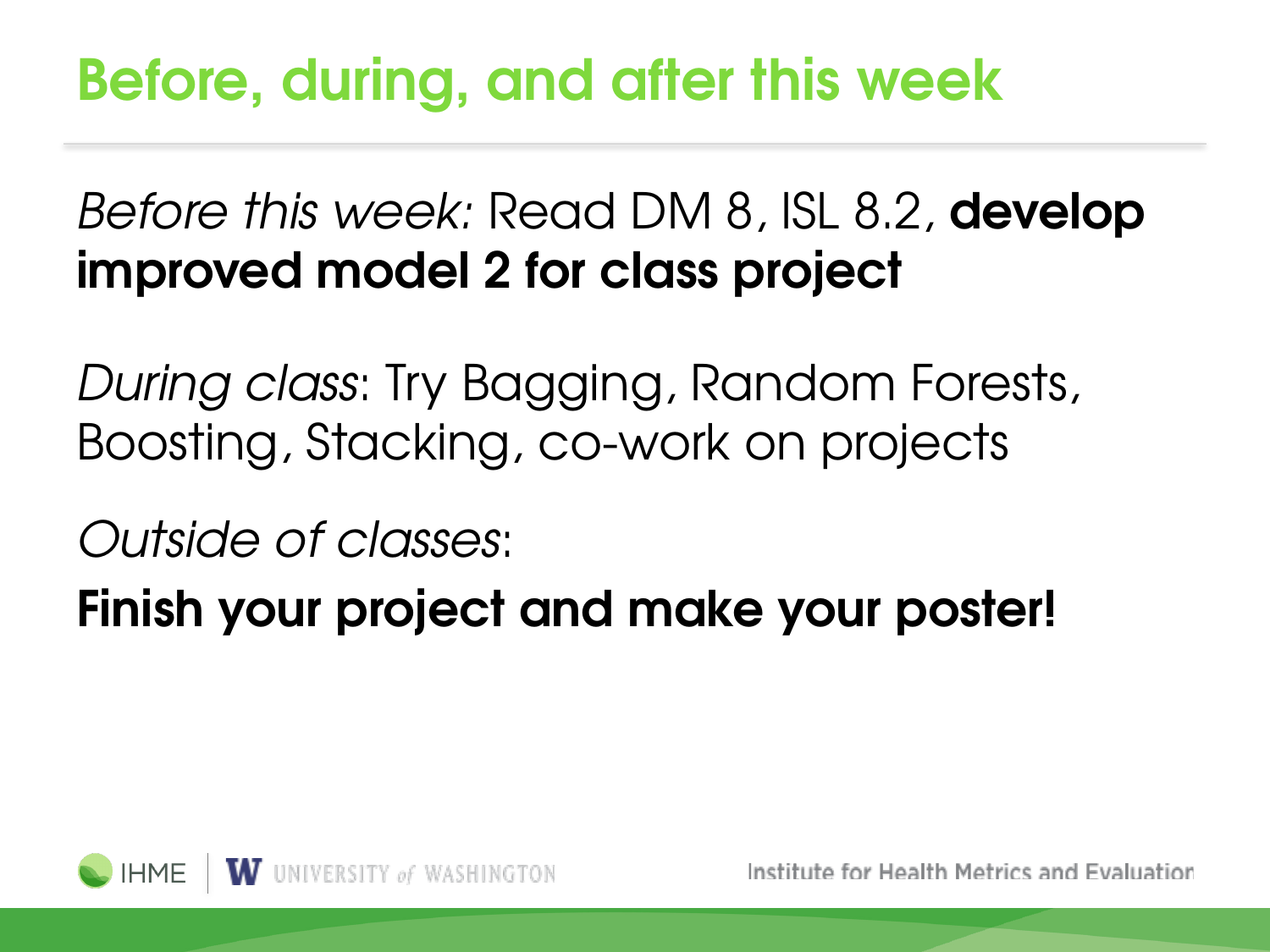

# Before, during, and after this week
Before this week: Read DM 8, ISL 8.2, develop improved model 2 for class project

During class: Try Bagging, Random Forests, Boosting, Stacking, co-work on projects

Outside of classes:
Finish your project and make your poster!